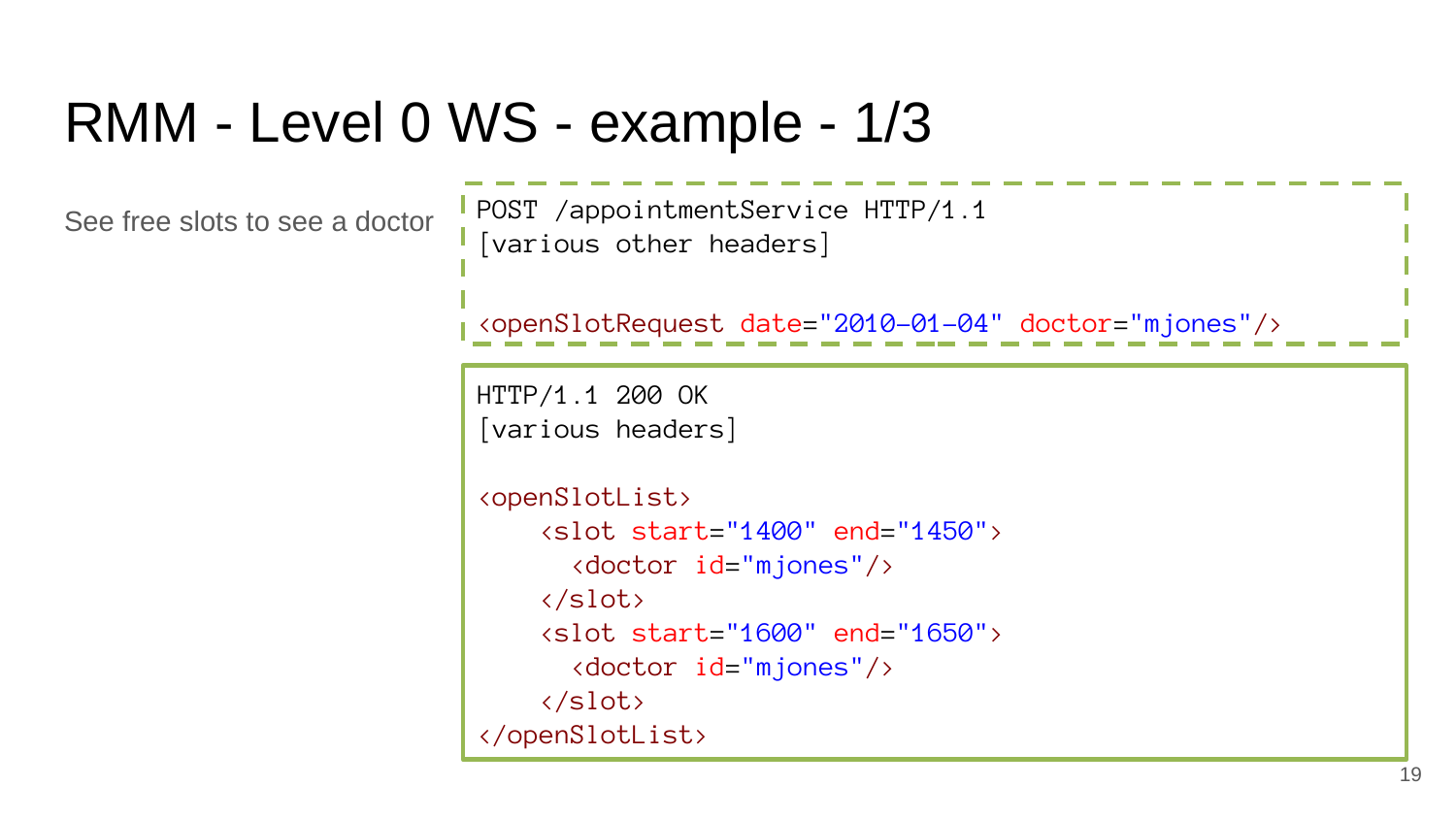

# RMM - Level 0 WS - example - 1/3
See free slots to see a doctor
POST /appointmentService HTTP/1.1
[various other headers]

<openSlotRequest date="2010-01-04" doctor="mjones"/>
HTTP/1.1 200 OK
[various headers]

<openSlotList>
    <slot start="1400" end="1450">
      <doctor id="mjones"/>
    </slot>
    <slot start="1600" end="1650">
      <doctor id="mjones"/>
    </slot>
</openSlotList>
19